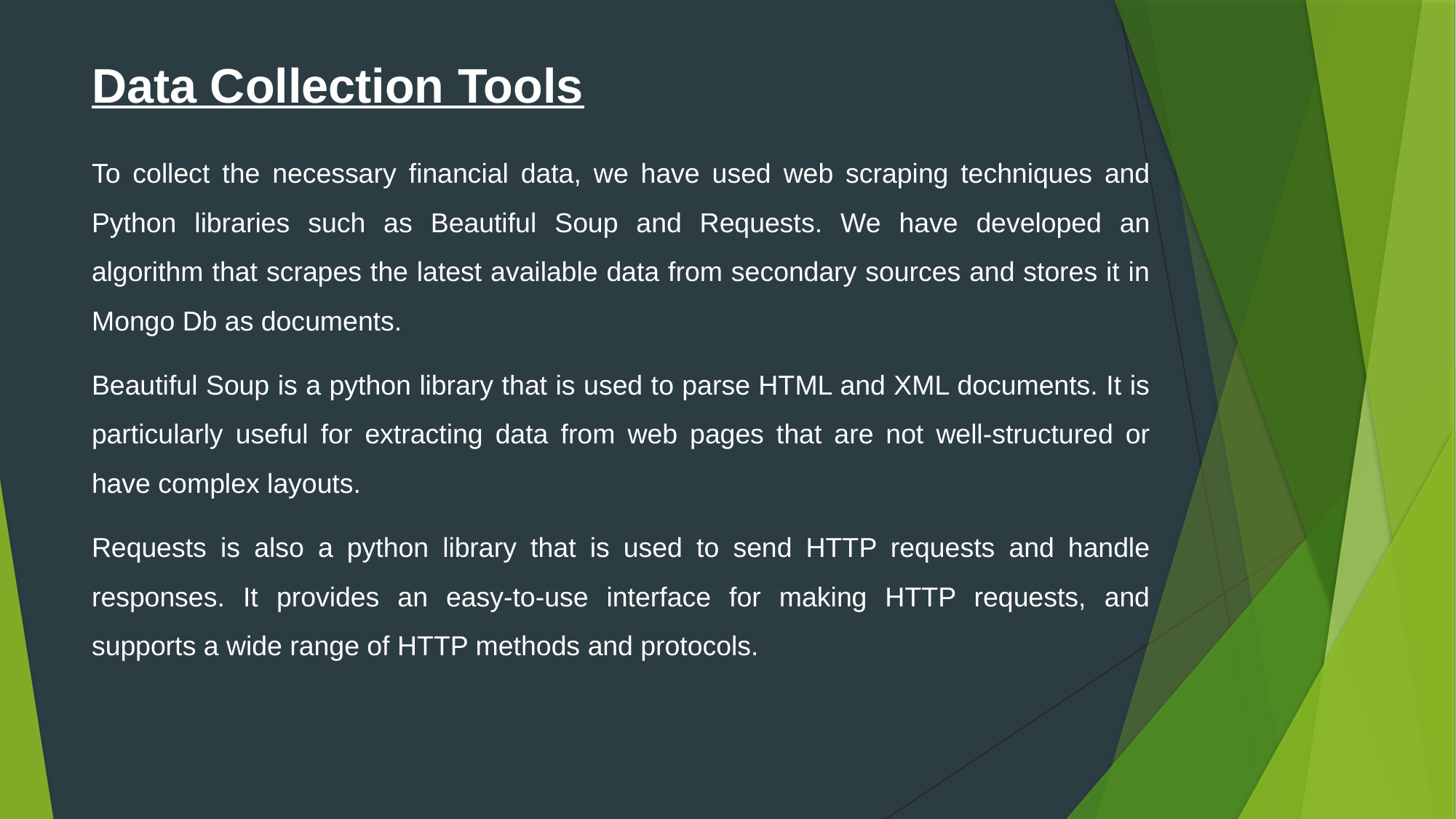

# Data Collection Tools
To collect the necessary financial data, we have used web scraping techniques and Python libraries such as Beautiful Soup and Requests. We have developed an algorithm that scrapes the latest available data from secondary sources and stores it in Mongo Db as documents.
Beautiful Soup is a python library that is used to parse HTML and XML documents. It is particularly useful for extracting data from web pages that are not well-structured or have complex layouts.
Requests is also a python library that is used to send HTTP requests and handle responses. It provides an easy-to-use interface for making HTTP requests, and supports a wide range of HTTP methods and protocols.